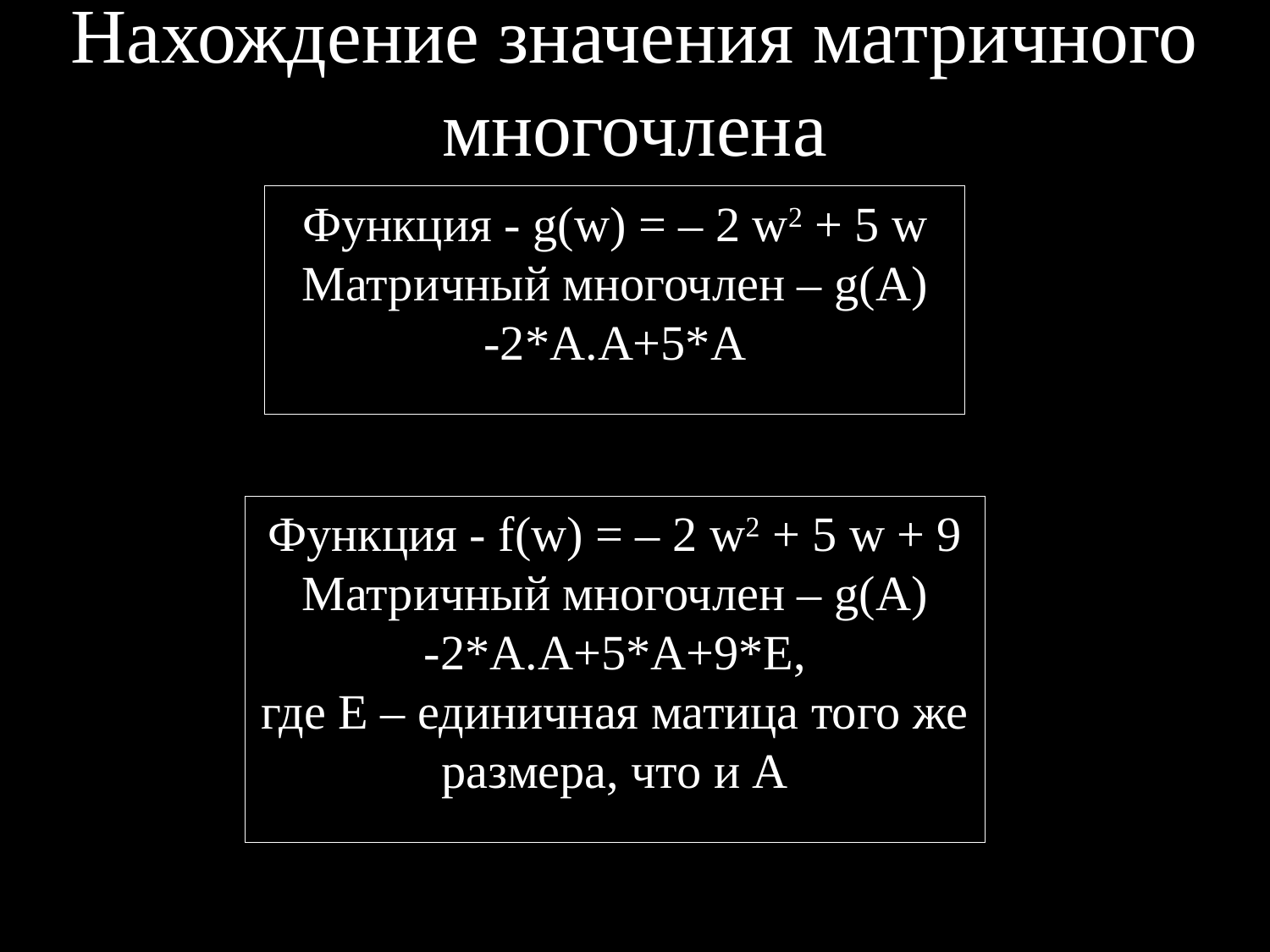

Нахождение значения матричного многочлена
Функция - g(w) = – 2 w2 + 5 w
Матричный многочлен – g(A)
-2*A.A+5*A

Функция - f(w) = – 2 w2 + 5 w + 9
Матричный многочлен – g(A)
-2*A.A+5*A+9*E,
где E – единичная матица того же размера, что и A